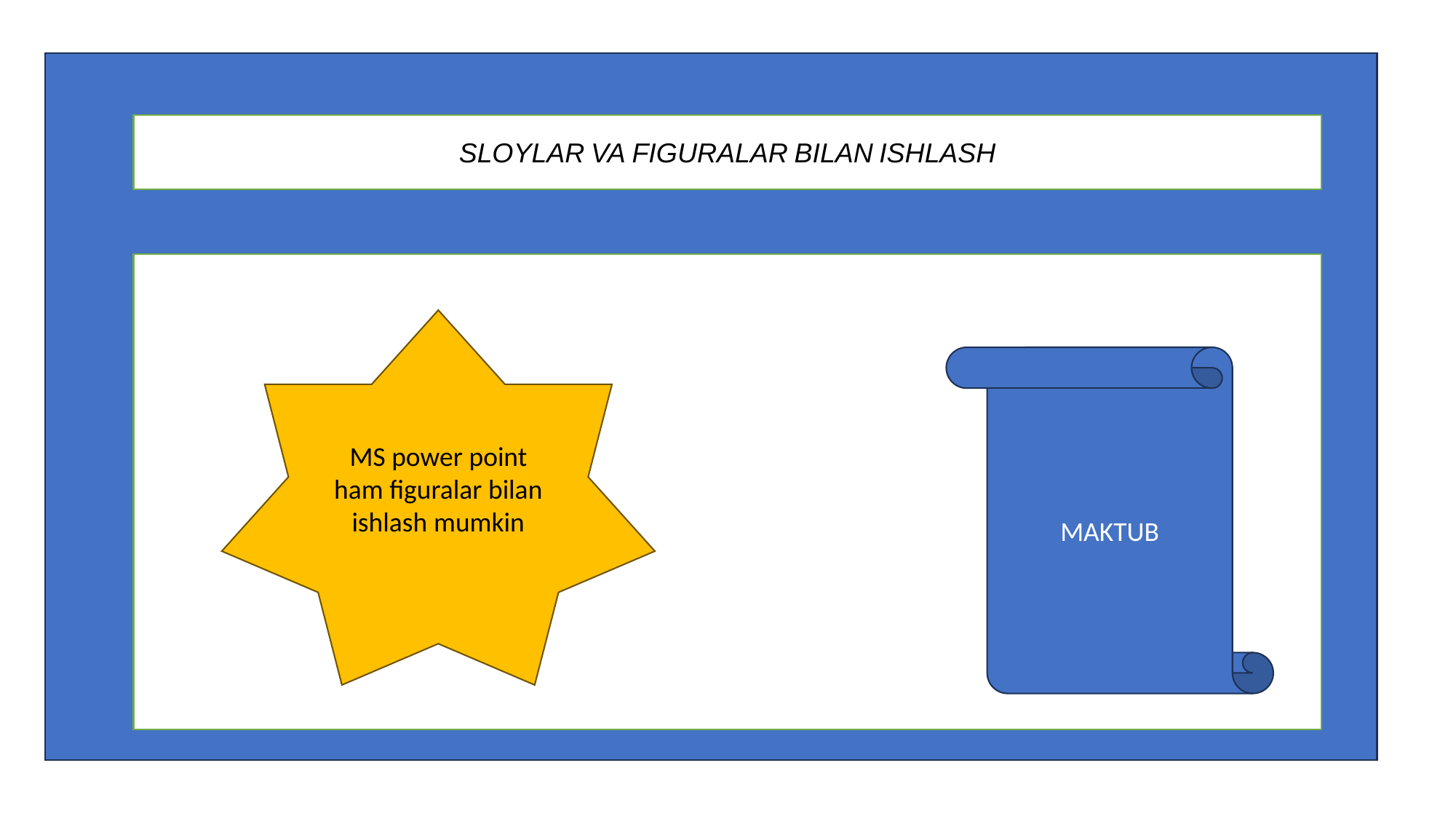

SLOYLAR VA FIGURALAR BILAN ISHLASH
#

MS power point ham figuralar bilan ishlash mumkin
MAKTUB